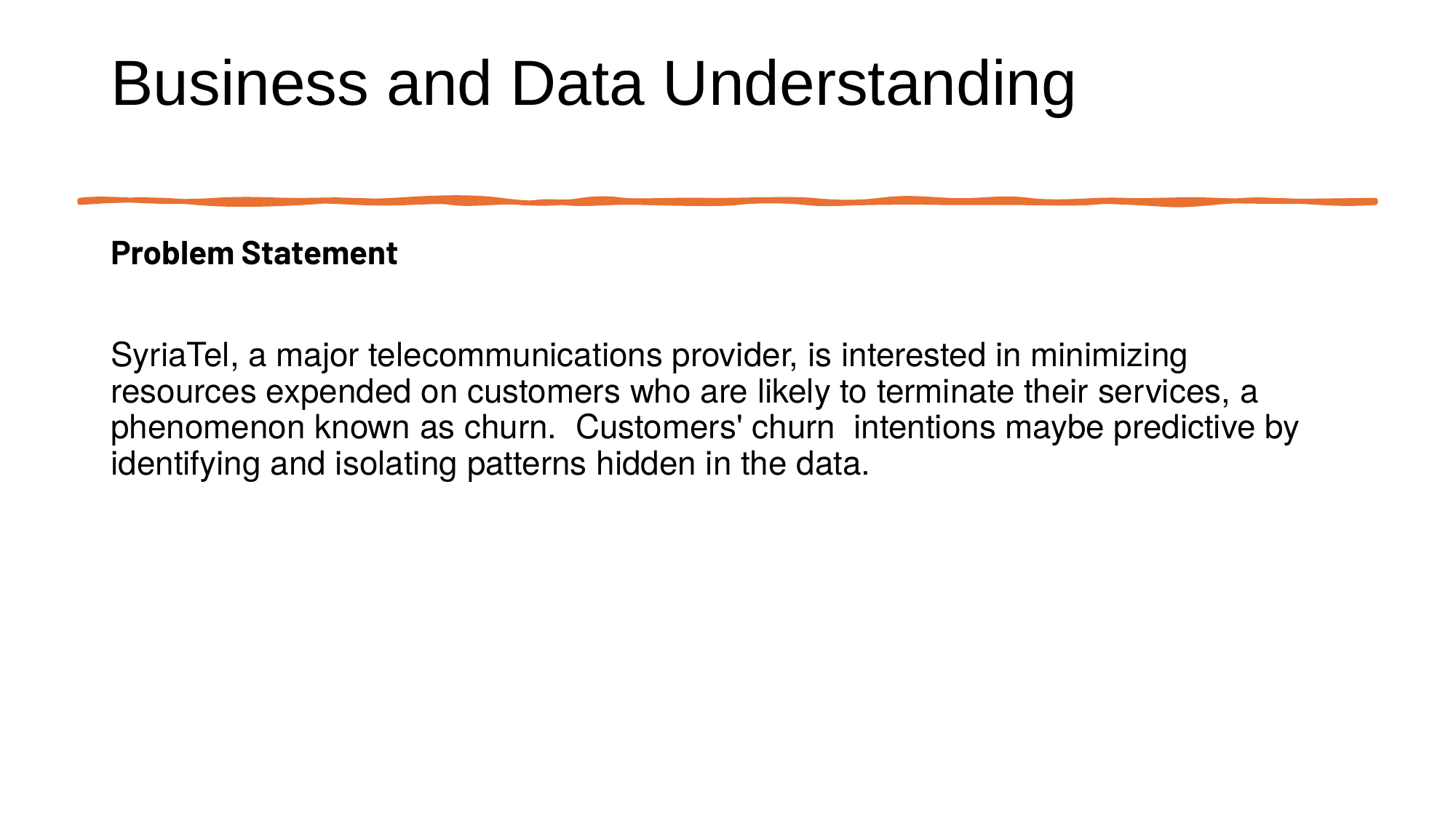

# Business and Data Understanding

Problem Statement

SyriaTel, a major telecommunications provider, is interested in minimizing resources expended on customers who are likely to terminate their services, a phenomenon known as churn.  Customers' churn  intentions maybe predictive by identifying and isolating patterns hidden in the data.